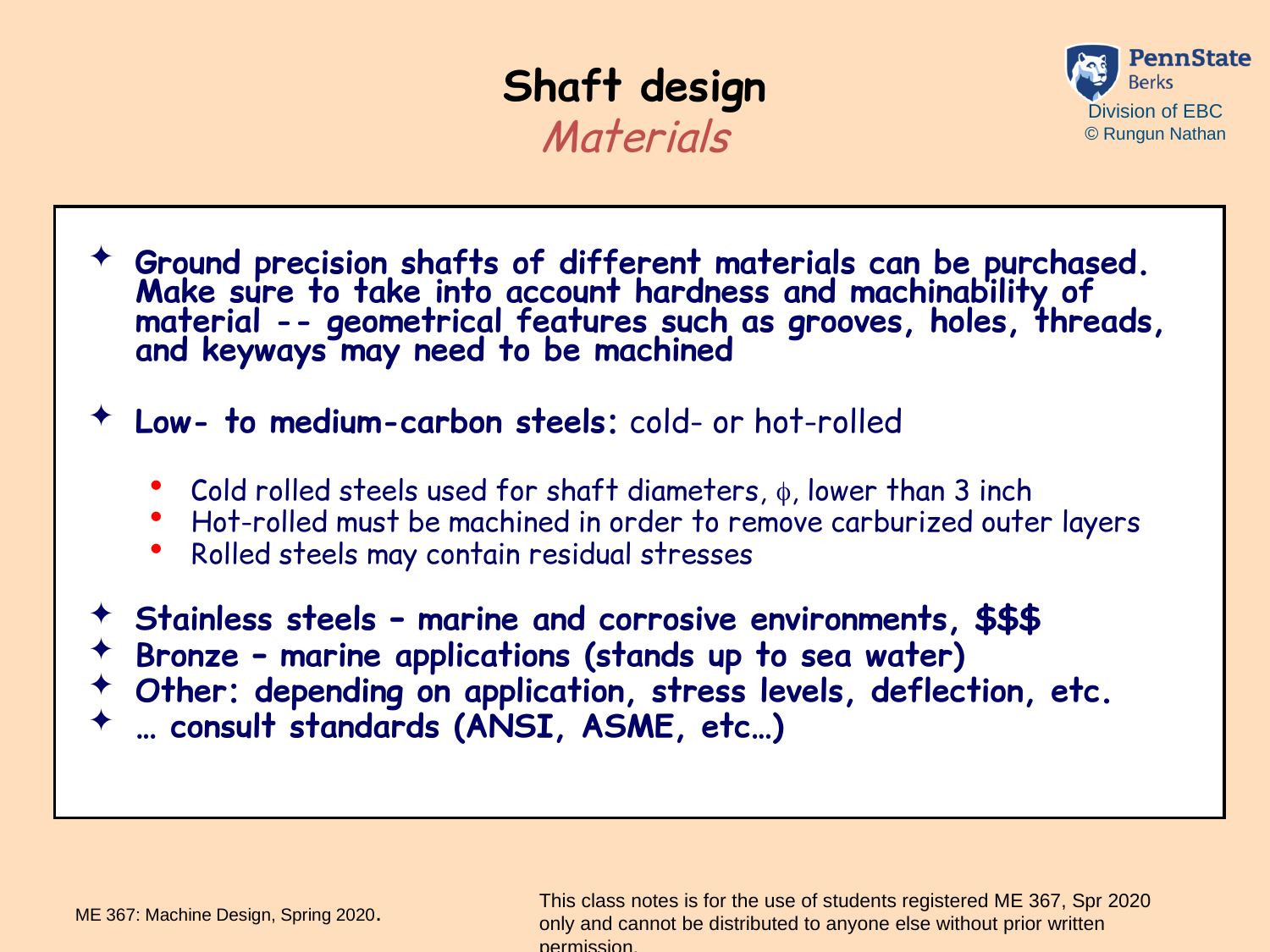

Shaft design
Materials

Ground precision shafts of different materials can be purchased.  Make sure to take into account hardness and machinability of material -- geometrical features such as grooves, holes, threads, and keyways may need to be machined

Low- to medium-carbon steels: cold- or hot-rolled

Cold rolled steels used for shaft diameters, φ, lower than 3 inch
Hot-rolled must be machined in order to remove carburized outer layers
Rolled steels may contain residual stresses

Stainless steels – marine and corrosive environments, $$$
Bronze – marine applications (stands up to sea water)
Other: depending on application, stress levels, deflection, etc.
… consult standards (ANSI, ASME, etc…)